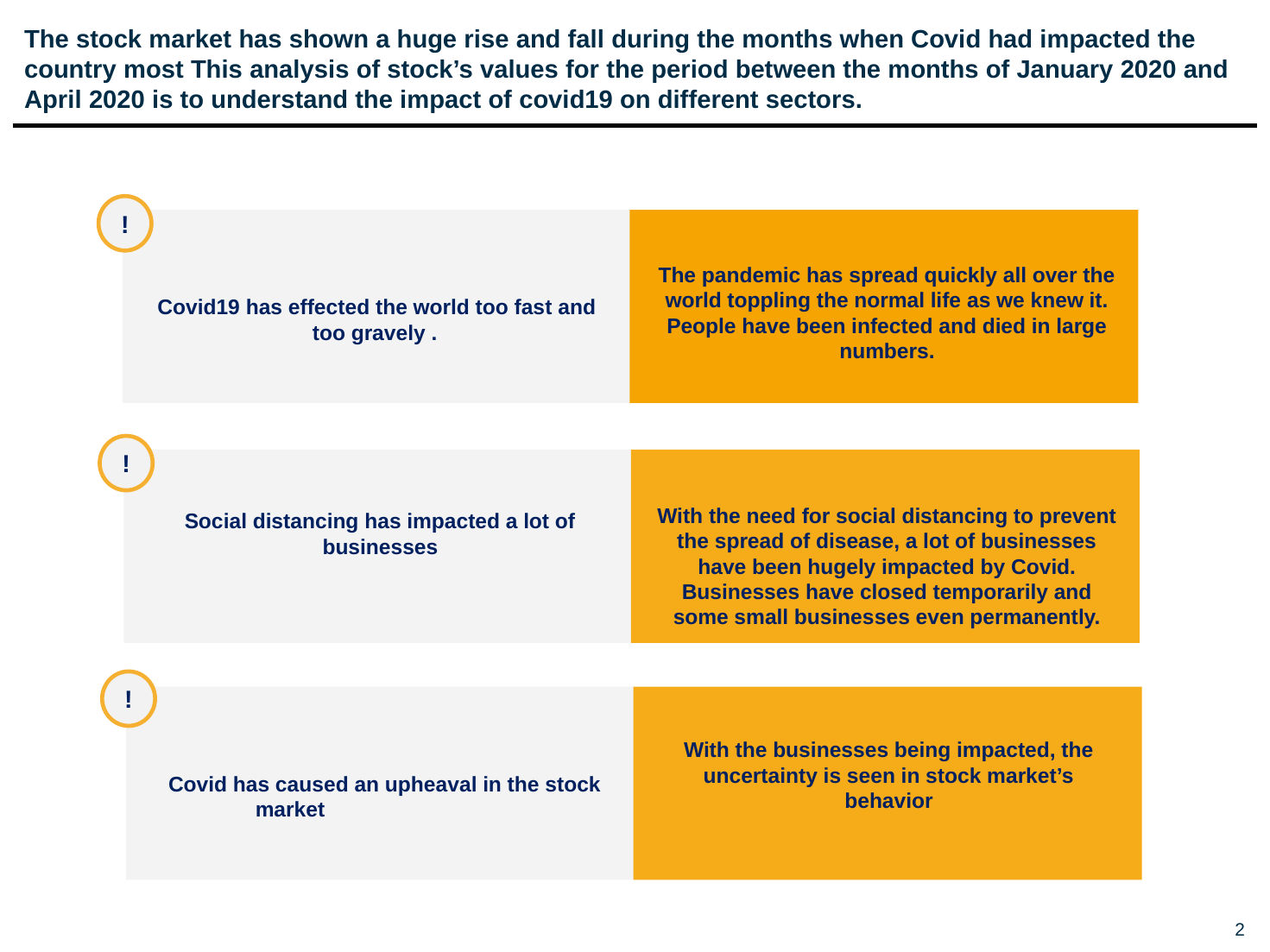

# The stock market has shown a huge rise and fall during the months when Covid had impacted the country most This analysis of stock’s values for the period between the months of January 2020 and April 2020 is to understand the impact of covid19 on different sectors.
!

The pandemic has spread quickly all over the world toppling the normal life as we knew it. People have been infected and died in large numbers.
Covid19 has effected the world too fast and too gravely .
!

With the need for social distancing to prevent the spread of disease, a lot of businesses have been hugely impacted by Covid. Businesses have closed temporarily and some small businesses even permanently.
Social distancing has impacted a lot of businesses

!

With the businesses being impacted, the uncertainty is seen in stock market’s behavior
Covid has caused an upheaval in the stock market